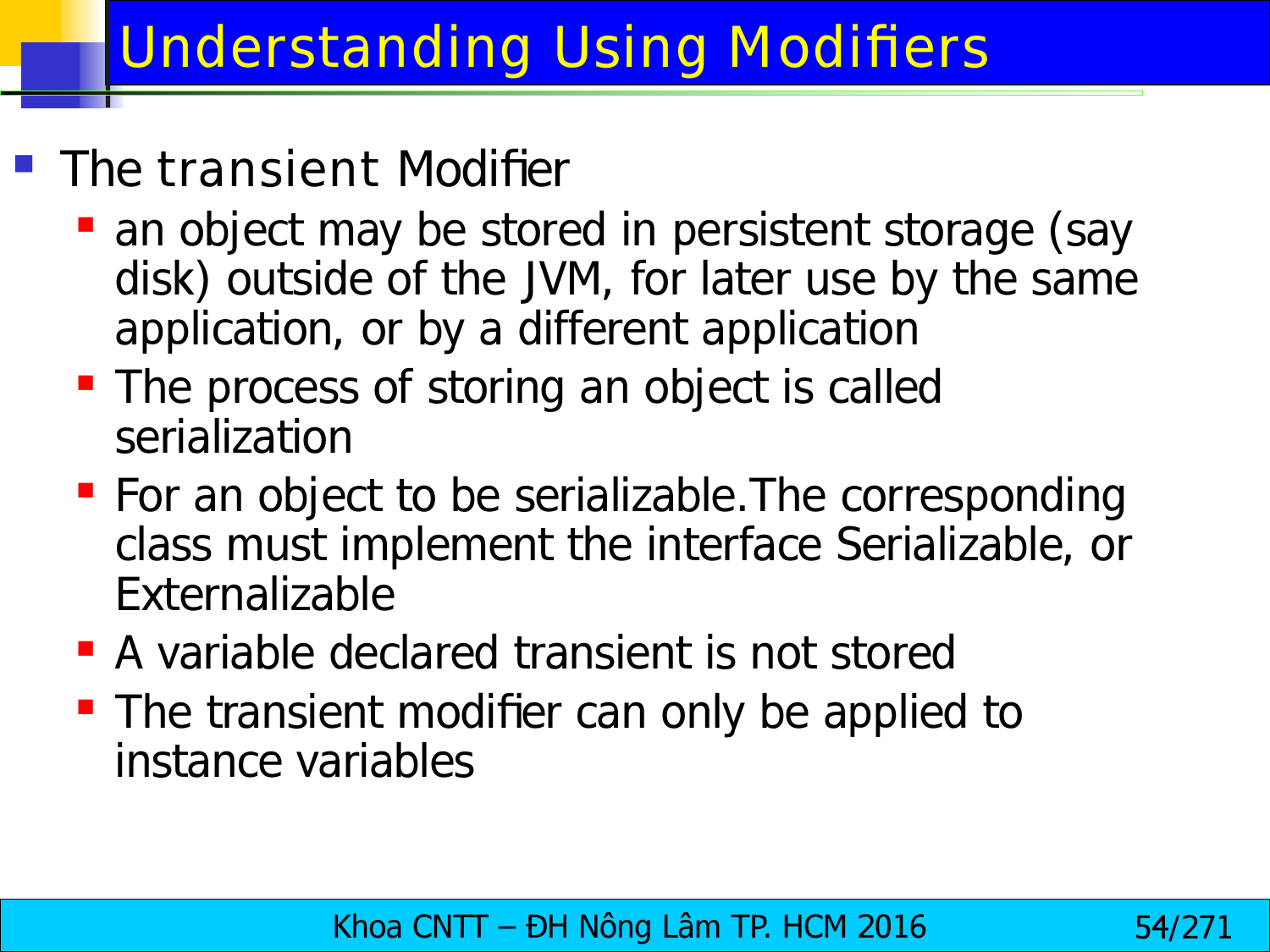

# Understanding Using Modifiers
The transient Modifier
an object may be stored in persistent storage (say disk) outside of the JVM, for later use by the same application, or by a different application
The process of storing an object is called serialization
For an object to be serializable.The corresponding class must implement the interface Serializable, or Externalizable
A variable declared transient is not stored
The transient modifier can only be applied to instance variables